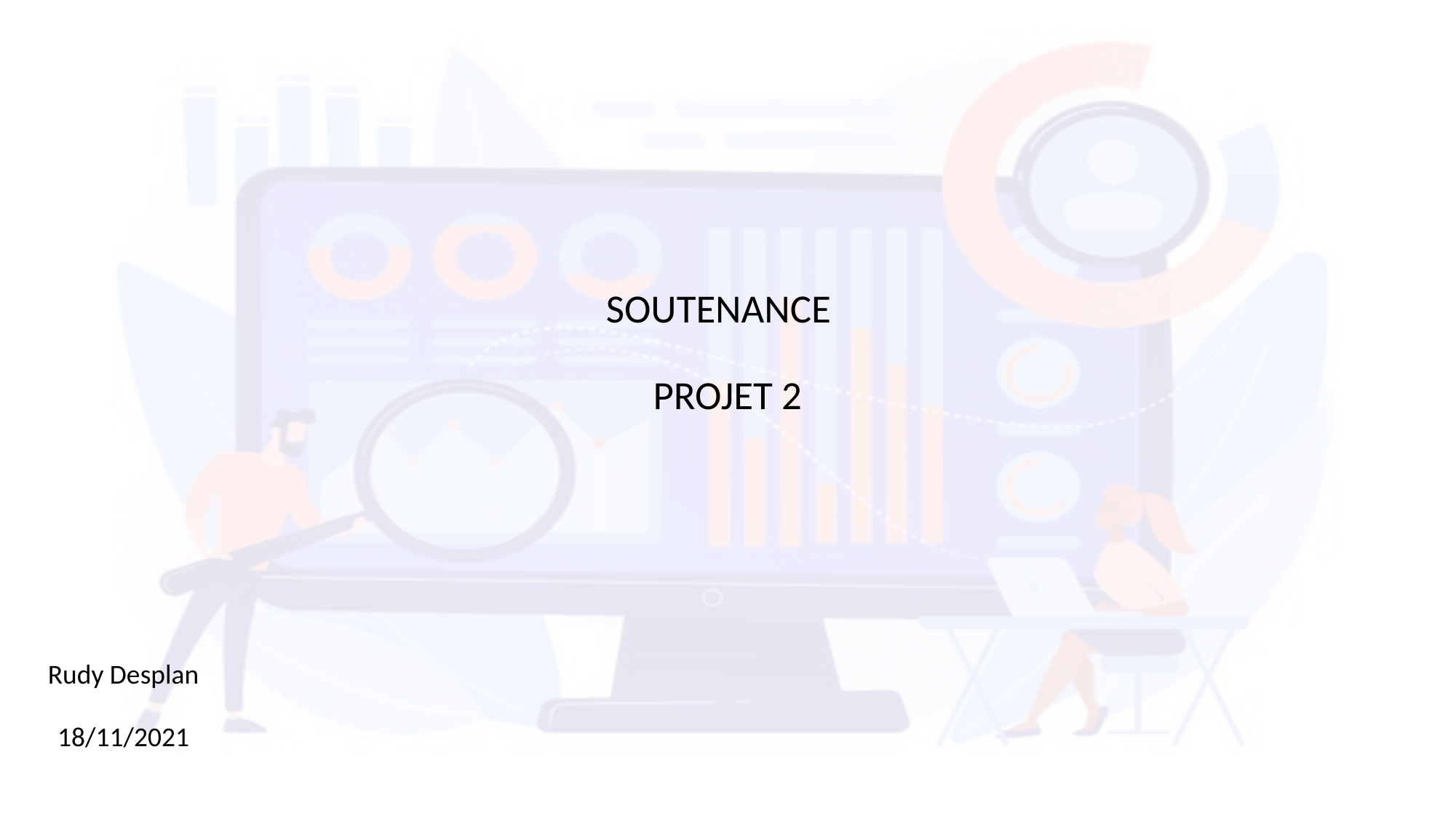

# SOUTENANCE PROJET 2
Rudy Desplan
18/11/2021